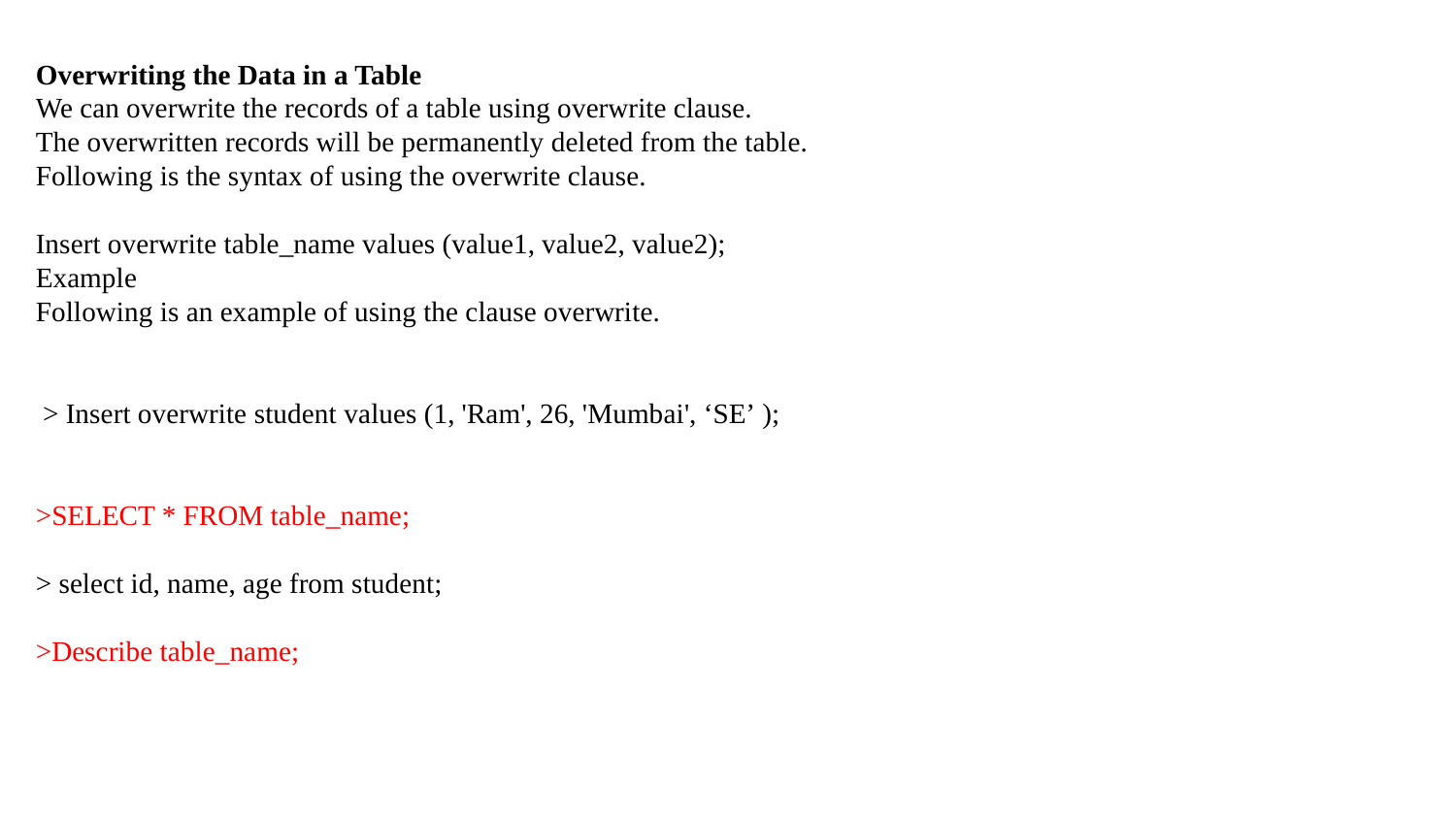

Overwriting the Data in a Table
We can overwrite the records of a table using overwrite clause.
The overwritten records will be permanently deleted from the table.
Following is the syntax of using the overwrite clause.

Insert overwrite table_name values (value1, value2, value2);
Example
Following is an example of using the clause overwrite.

 > Insert overwrite student values (1, 'Ram', 26, 'Mumbai', ‘SE’ );

>SELECT * FROM table_name;

> select id, name, age from student;

>Describe table_name;